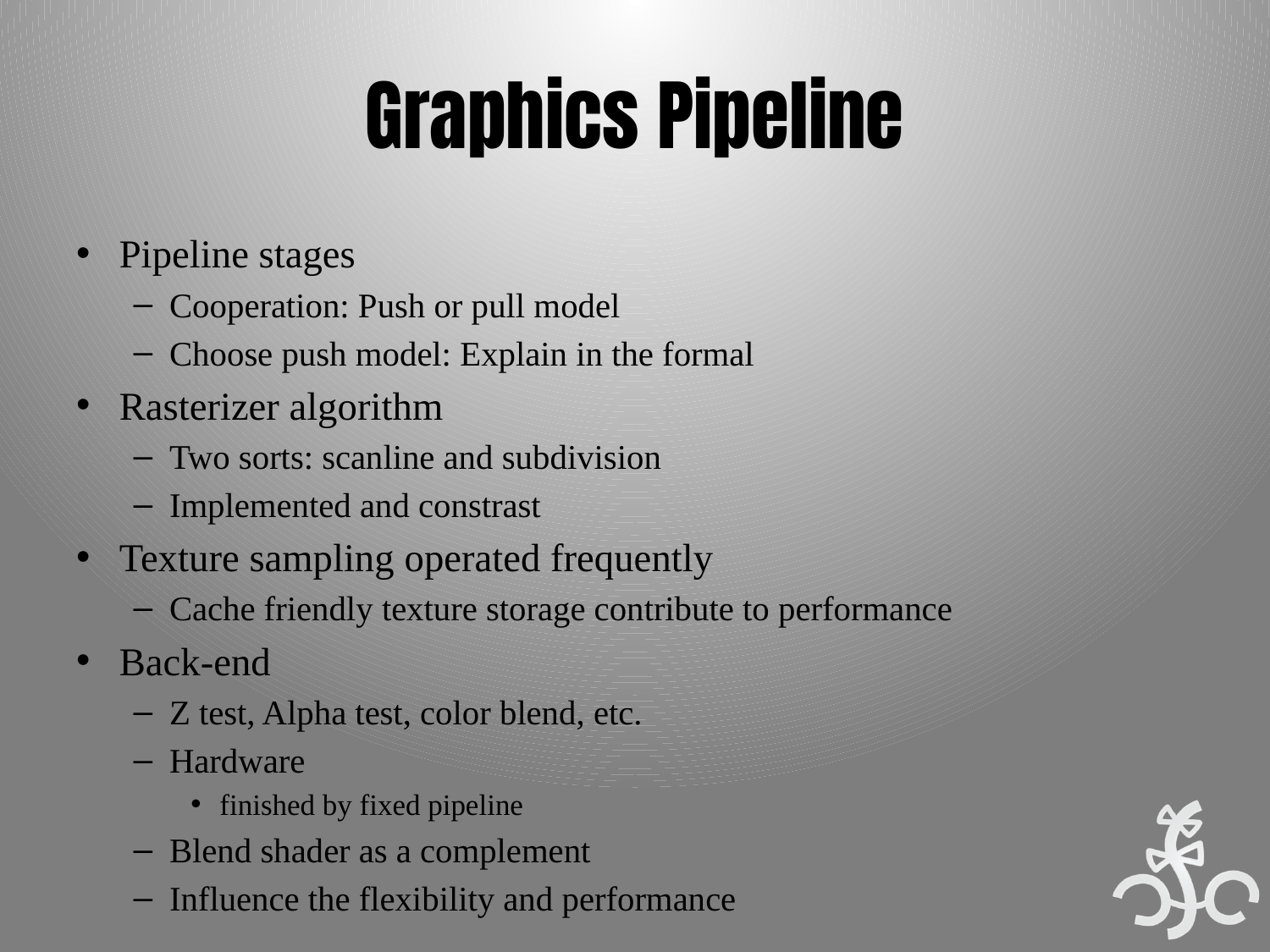

# Graphics Pipeline
Pipeline stages
Cooperation: Push or pull model
Choose push model: Explain in the formal
Rasterizer algorithm
Two sorts: scanline and subdivision
Implemented and constrast
Texture sampling operated frequently
Cache friendly texture storage contribute to performance
Back-end
Z test, Alpha test, color blend, etc.
Hardware
finished by fixed pipeline
Blend shader as a complement
Influence the flexibility and performance